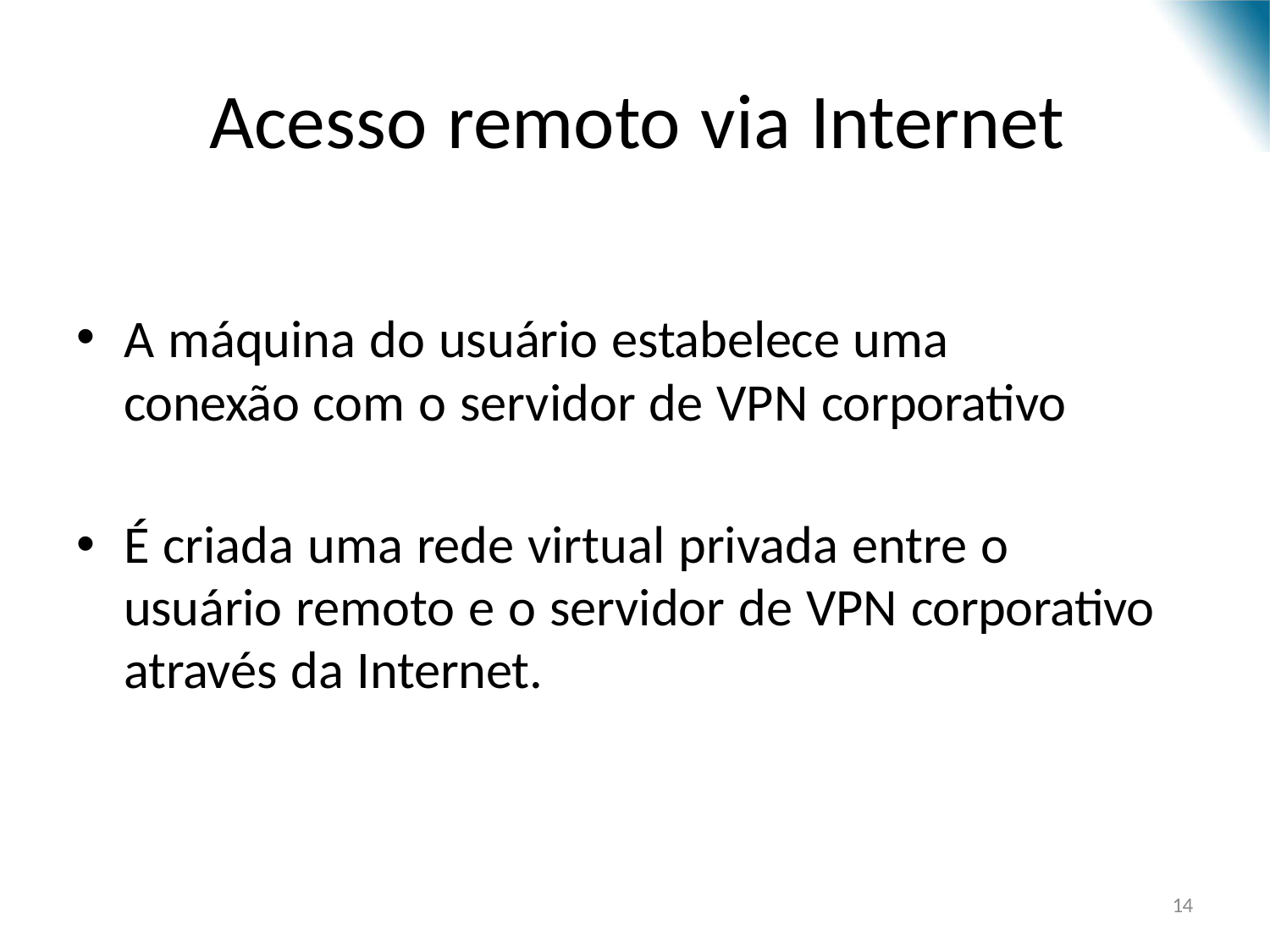

# Acesso remoto via Internet
A máquina do usuário estabelece uma conexão com o servidor de VPN corporativo

É criada uma rede virtual privada entre o usuário remoto e o servidor de VPN corporativo através da Internet.
14